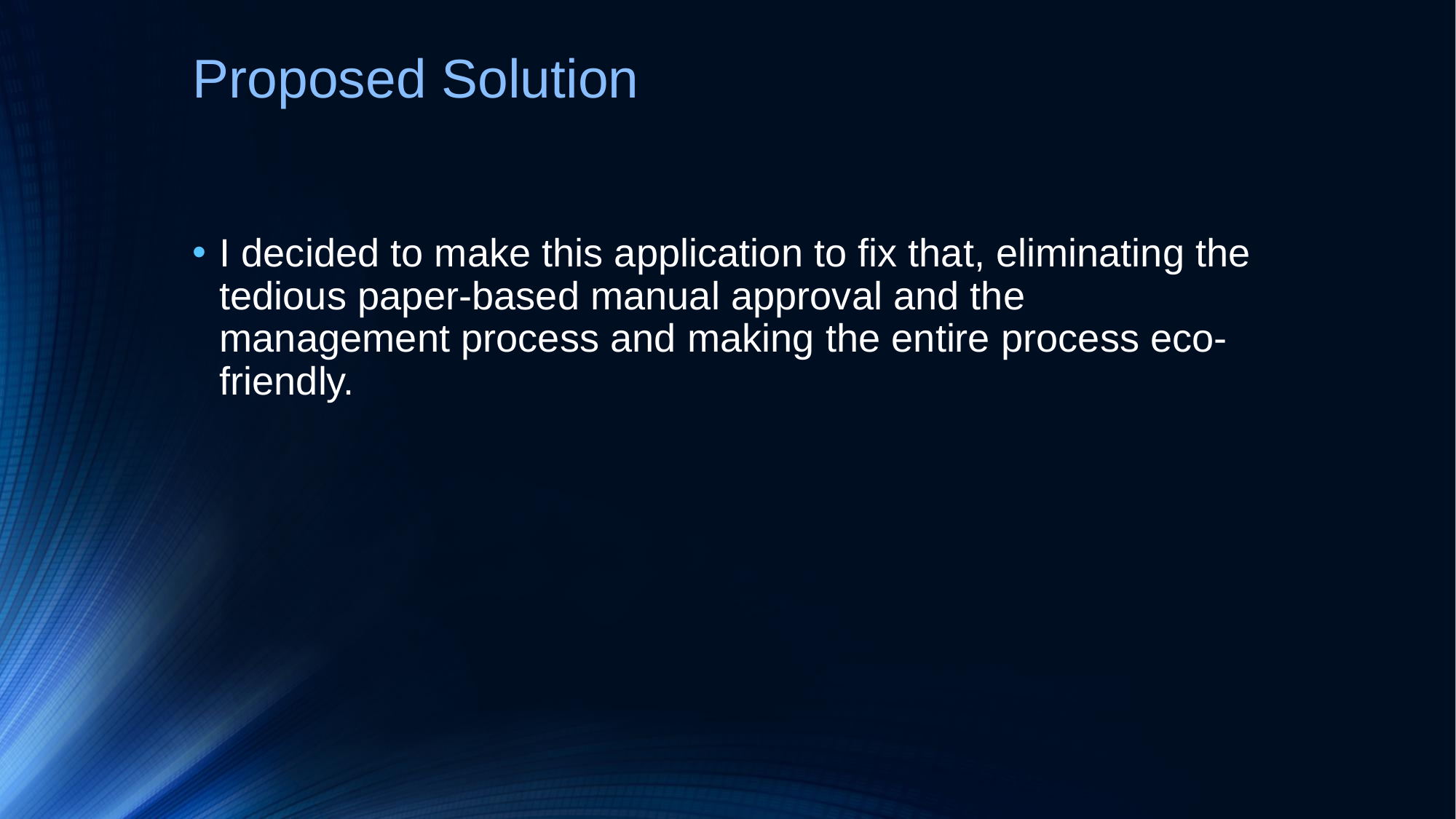

# Proposed Solution
I decided to make this application to fix that, eliminating the tedious paper-based manual approval and the management process and making the entire process eco-friendly.